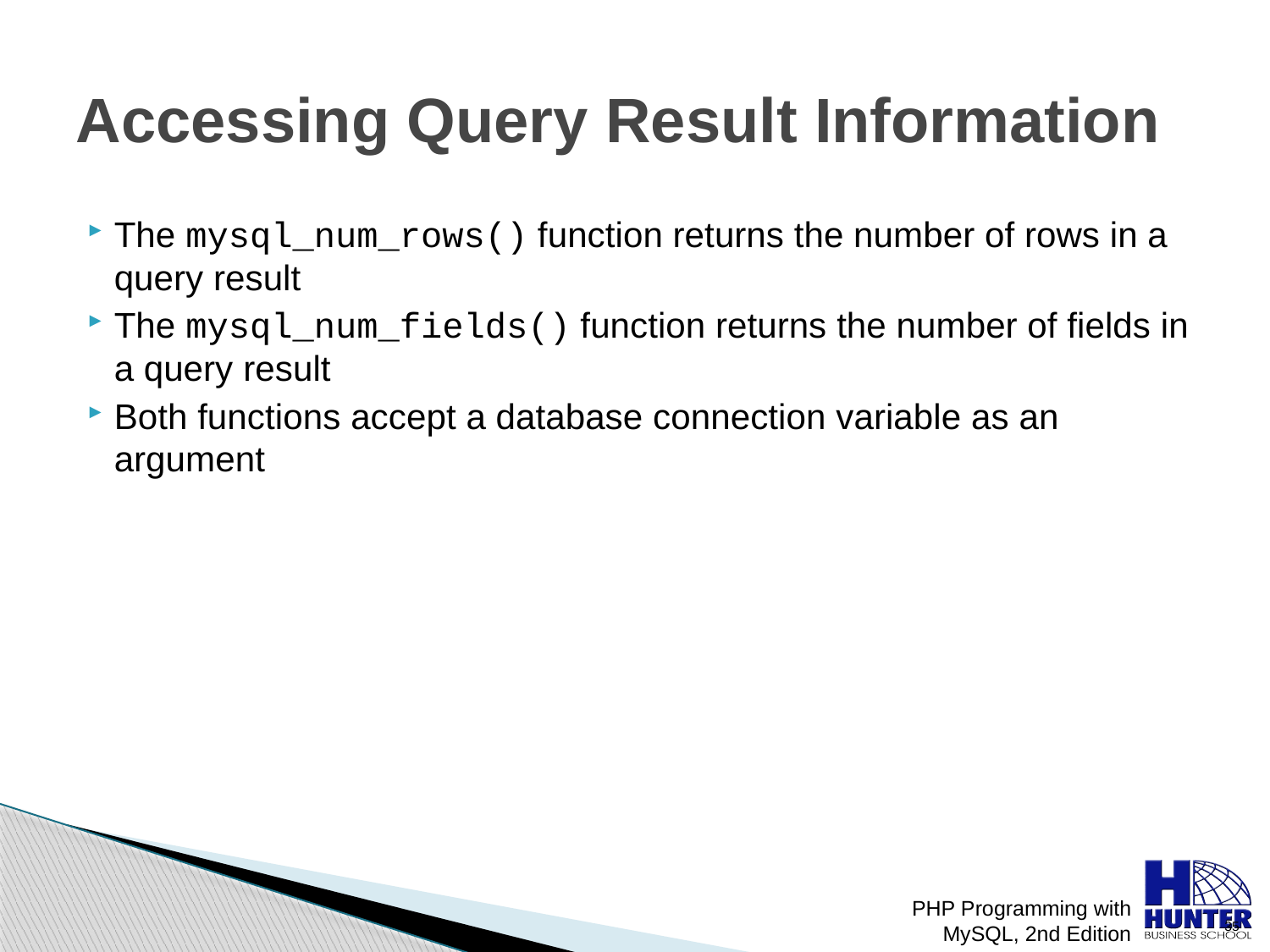

# Accessing Query Result Information
The mysql_num_rows() function returns the number of rows in a query result
The mysql_num_fields() function returns the number of fields in a query result
Both functions accept a database connection variable as an argument

PHP Programming with MySQL, 2nd Edition
 35